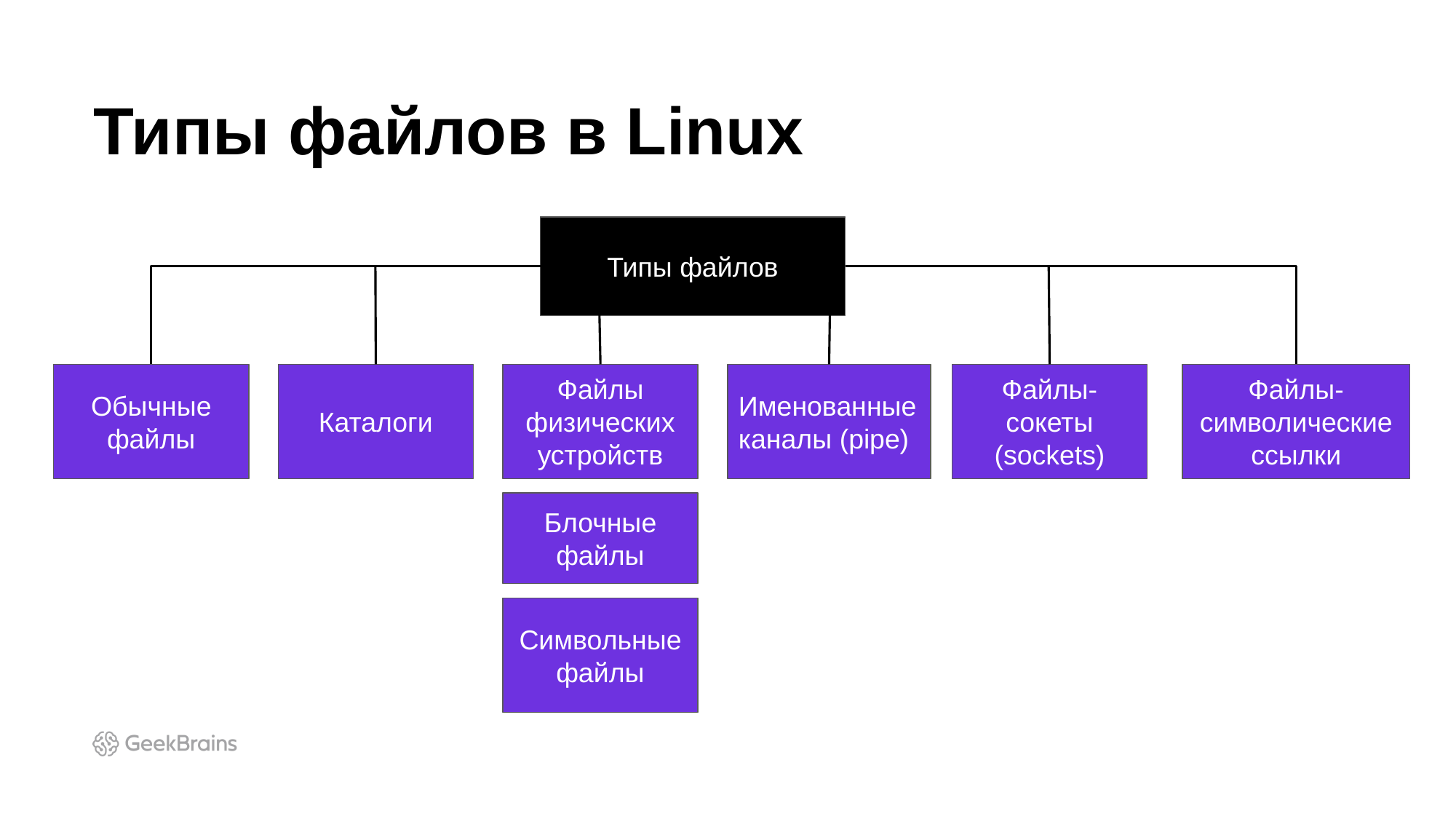

# Типы файлов в Linux
Типы файлов
Обычные файлы
Каталоги
Файлы физических устройств
Именованные каналы (pipe)
Файлы- сокеты (sockets)
Файлы- символические ссылки
Блочные файлы
Символьные файлы